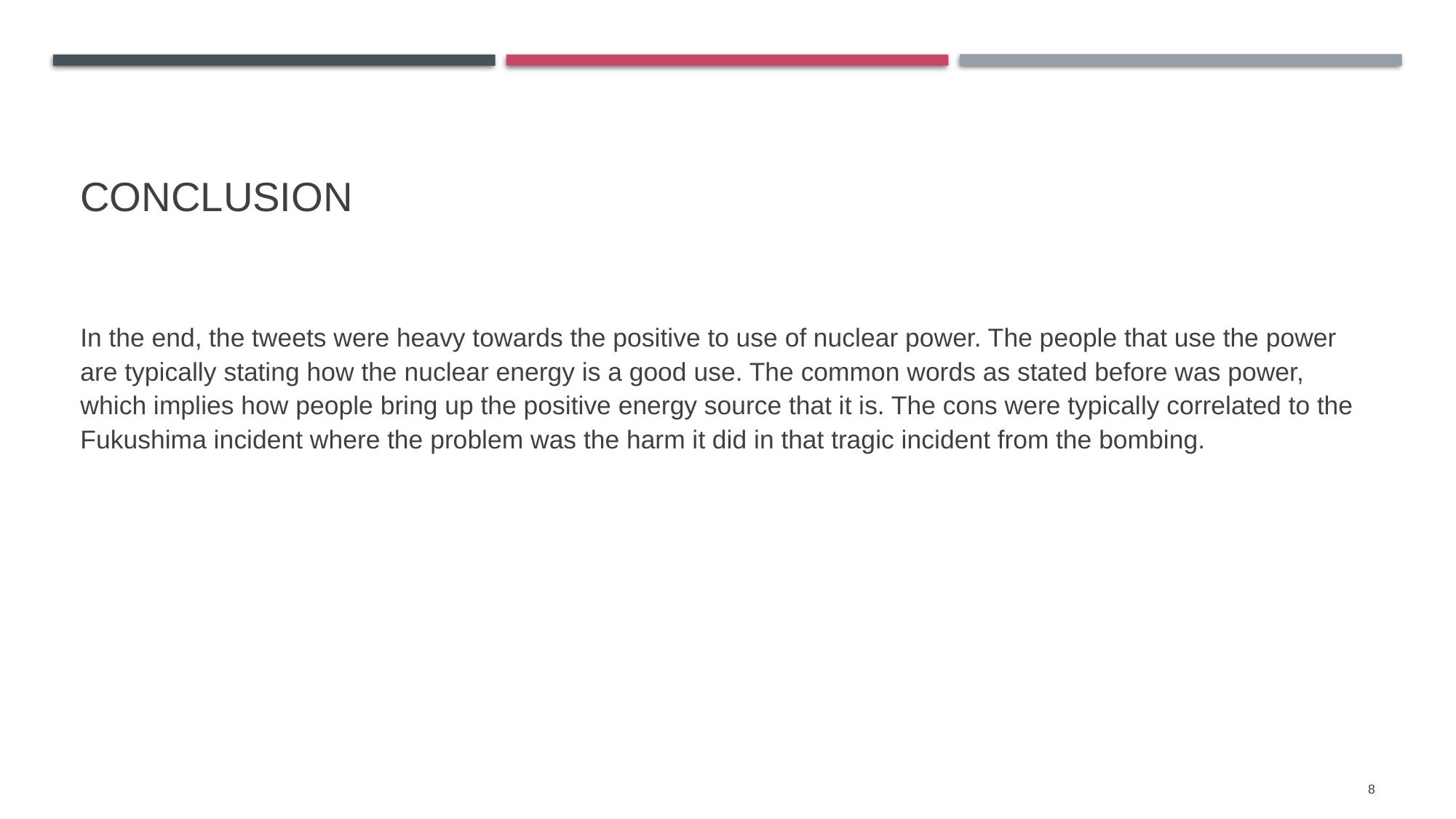

# conclusion
In the end, the tweets were heavy towards the positive to use of nuclear power. The people that use the power are typically stating how the nuclear energy is a good use. The common words as stated before was power, which implies how people bring up the positive energy source that it is. The cons were typically correlated to the Fukushima incident where the problem was the harm it did in that tragic incident from the bombing.
8